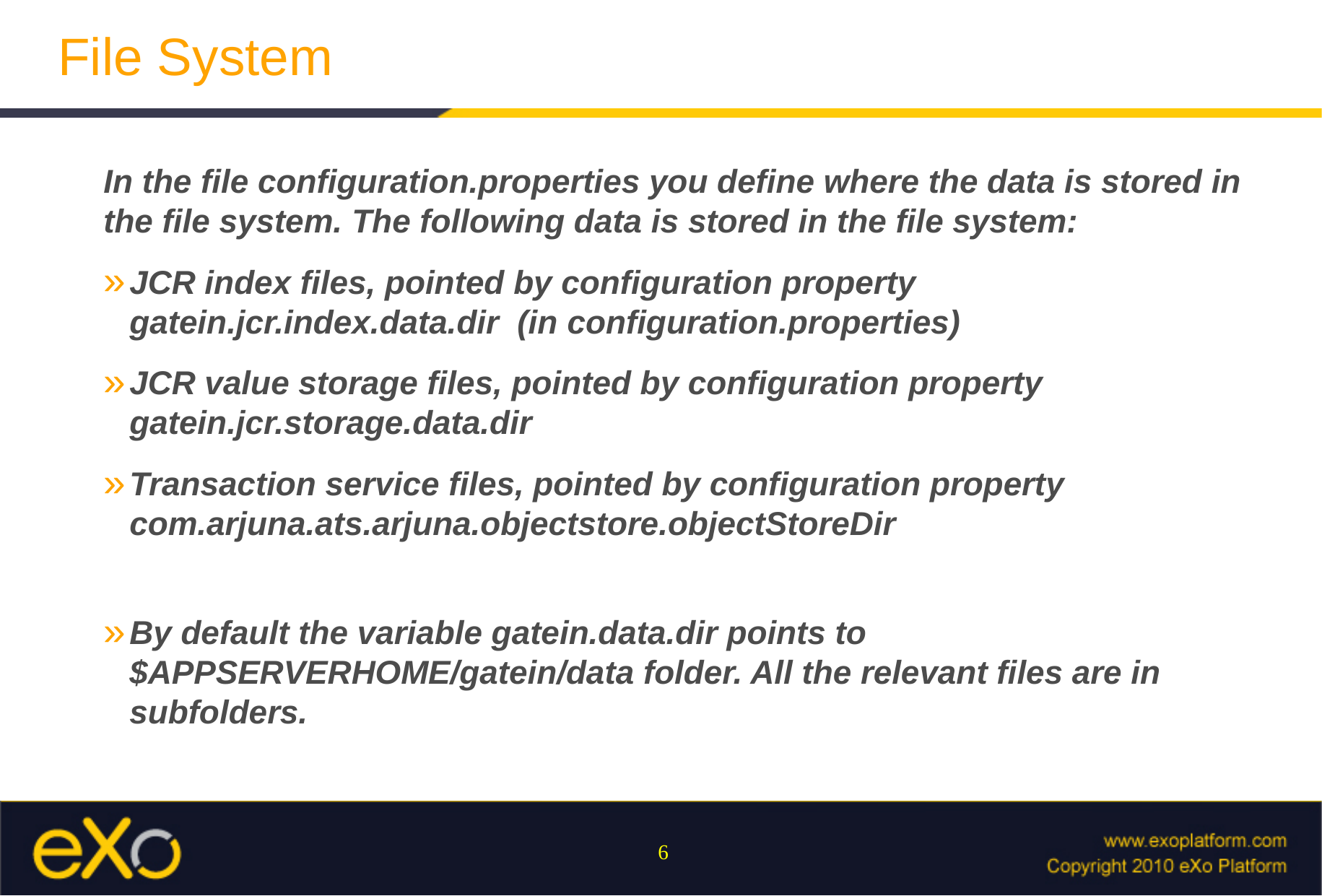

# File System
In the file configuration.properties you define where the data is stored in the file system. The following data is stored in the file system:
JCR index files, pointed by configuration property gatein.jcr.index.data.dir  (in configuration.properties)
JCR value storage files, pointed by configuration property gatein.jcr.storage.data.dir
Transaction service files, pointed by configuration property com.arjuna.ats.arjuna.objectstore.objectStoreDir

By default the variable gatein.data.dir points to $APPSERVERHOME/gatein/data folder. All the relevant files are in subfolders.